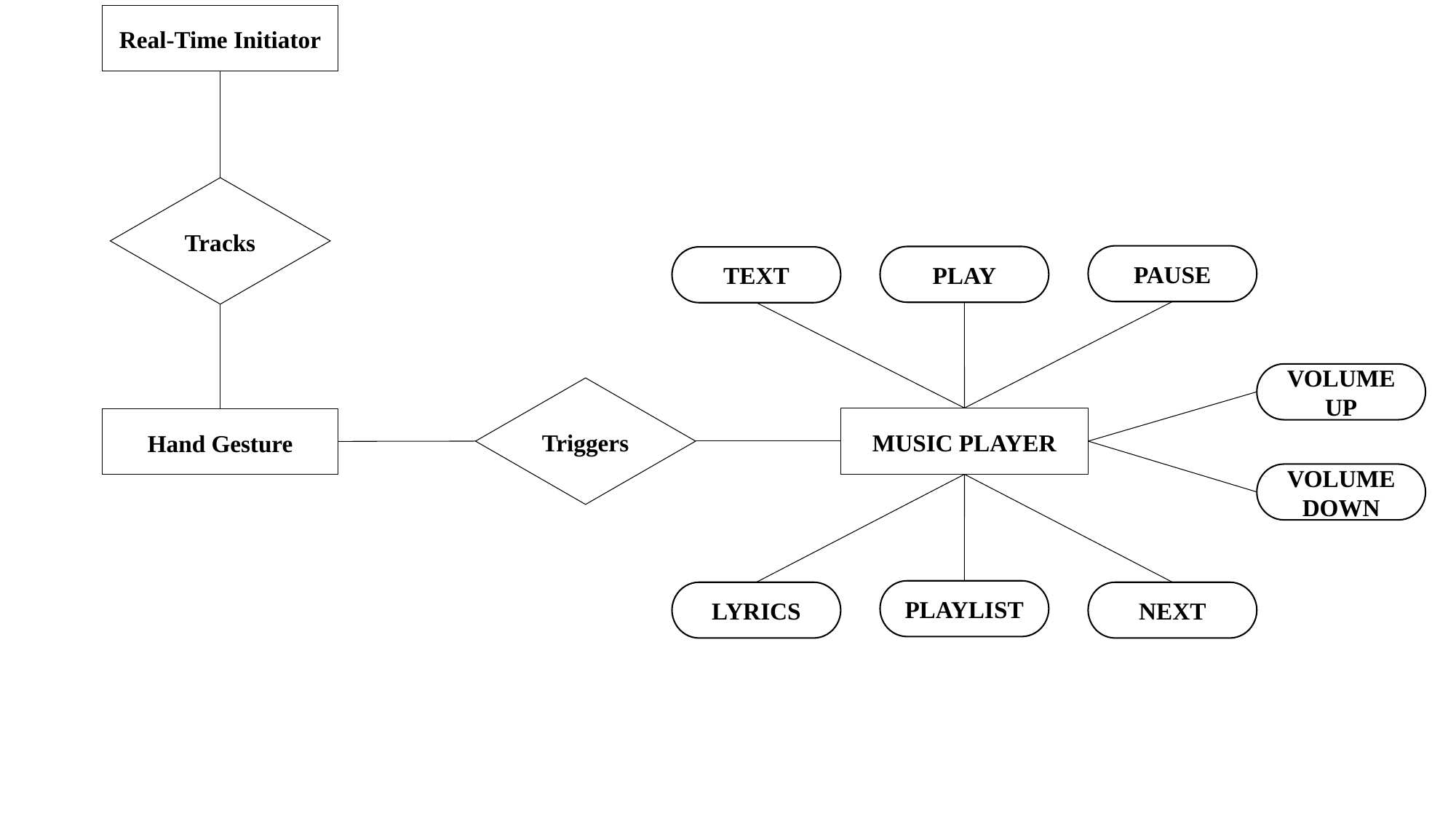

Real-Time Initiator
Tracks
PAUSE
PLAY
TEXT
VOLUME UP
Triggers
MUSIC PLAYER
Hand Gesture
VOLUME DOWN
PLAYLIST
LYRICS
NEXT